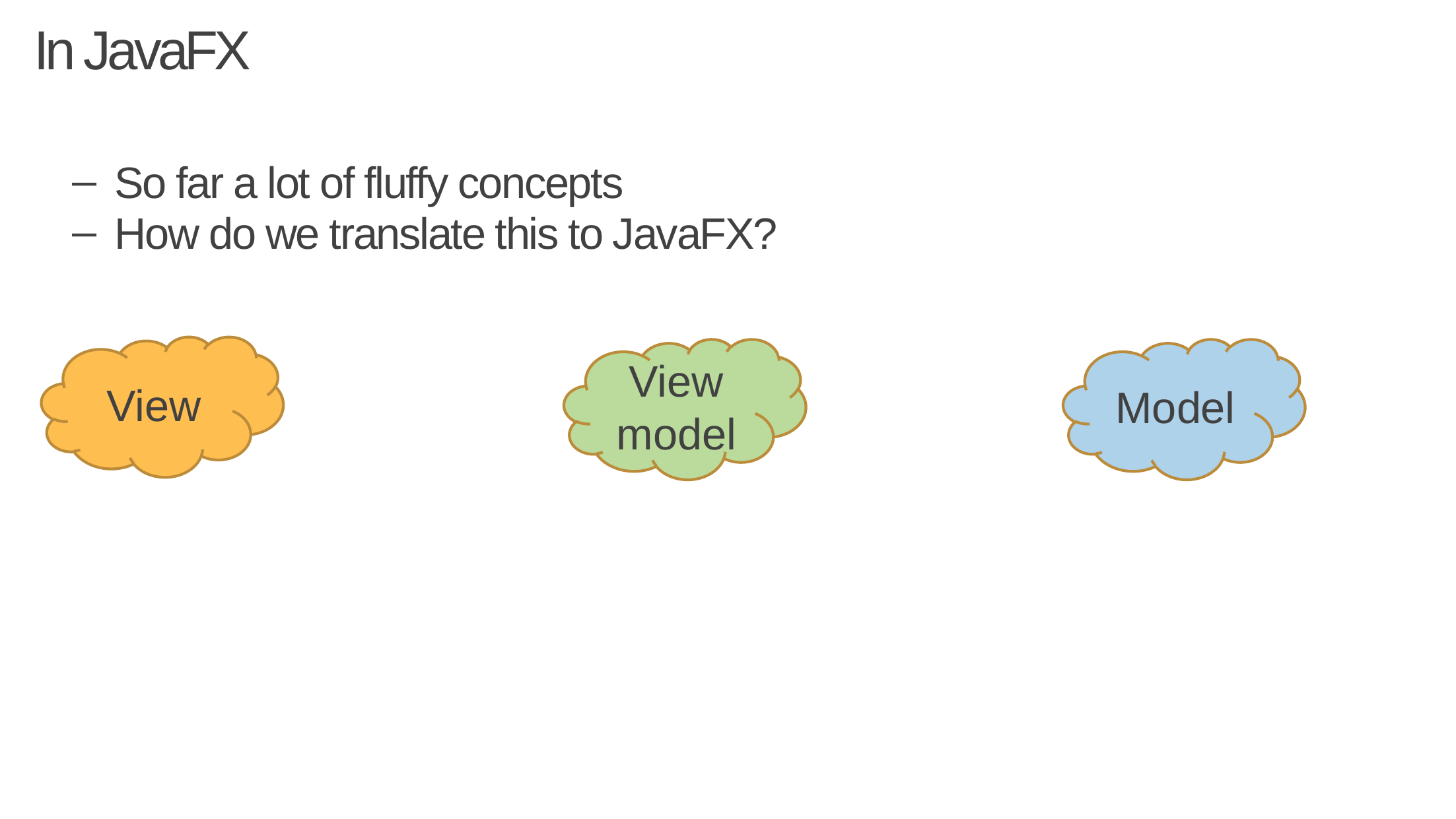

# In JavaFX
So far a lot of fluffy concepts
How do we translate this to JavaFX?
View
View model
Model